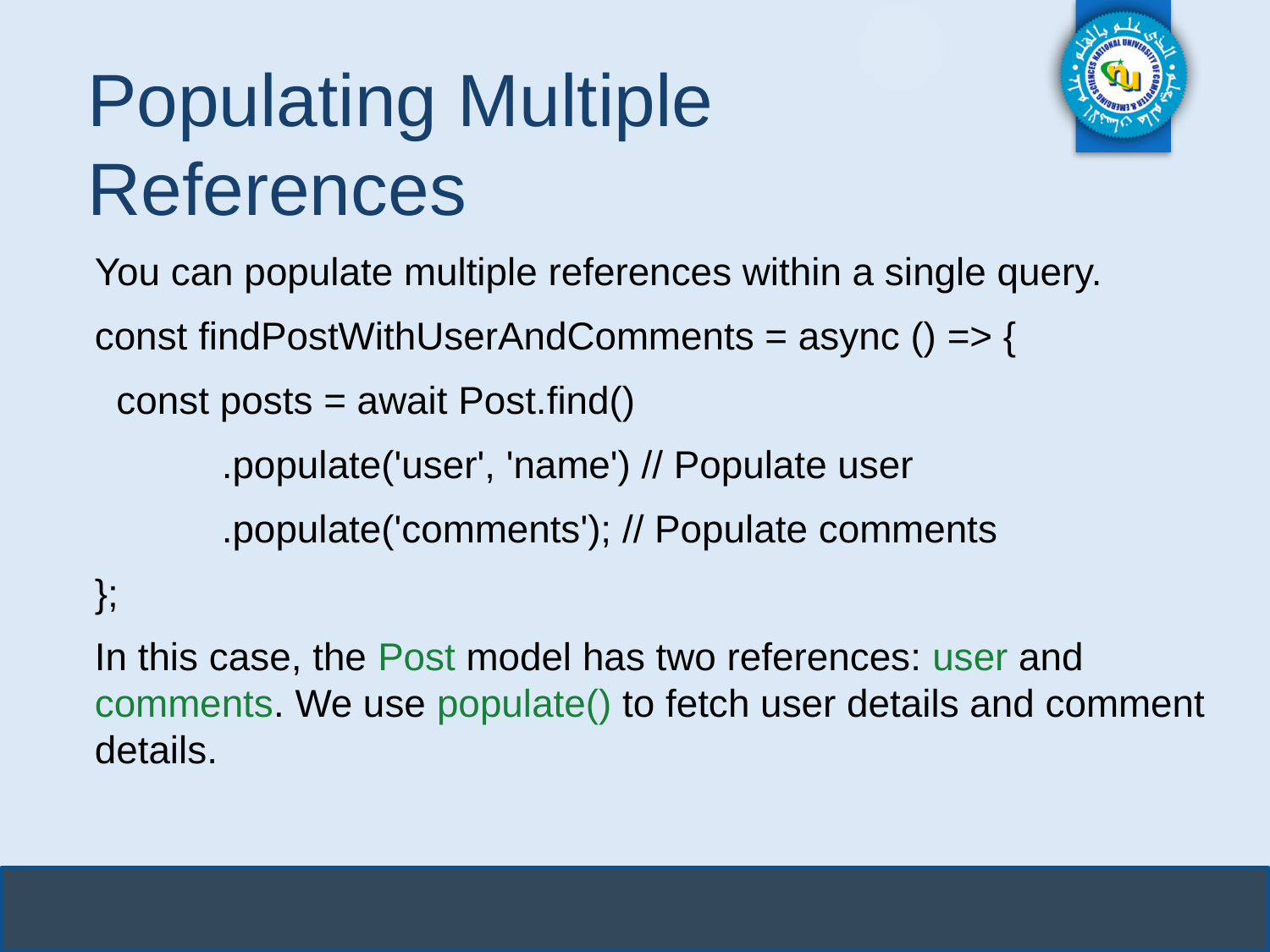

# Populating Multiple References
You can populate multiple references within a single query.
const findPostWithUserAndComments = async () => {
  const posts = await Post.find()
	.populate('user', 'name') // Populate user
	.populate('comments'); // Populate comments
};
In this case, the Post model has two references: user and comments. We use populate() to fetch user details and comment details.